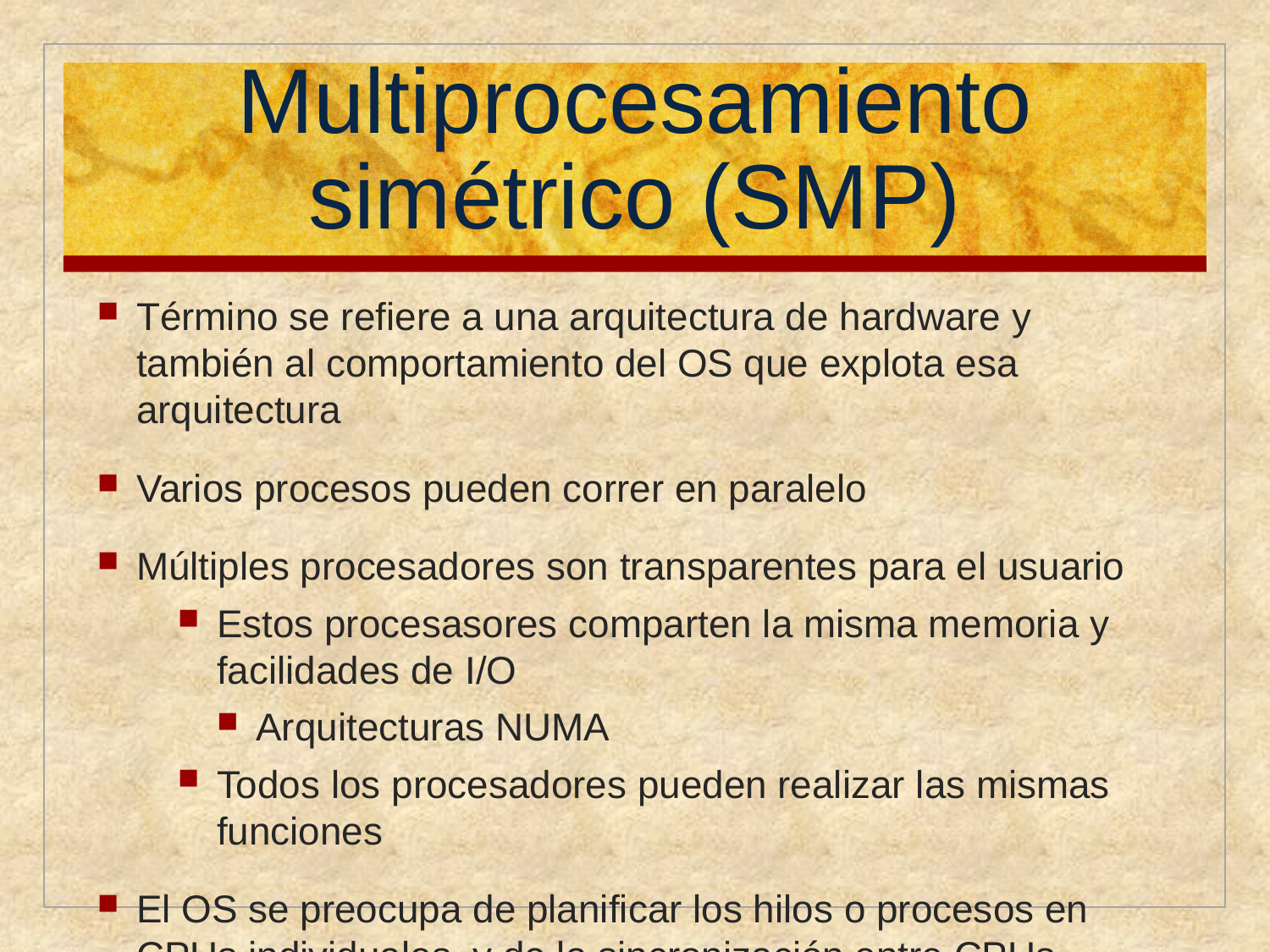

# Multiprocesamiento simétrico (SMP)
Término se refiere a una arquitectura de hardware y también al comportamiento del OS que explota esa arquitectura
Varios procesos pueden correr en paralelo
Múltiples procesadores son transparentes para el usuario
Estos procesasores comparten la misma memoria y facilidades de I/O
Arquitecturas NUMA
Todos los procesadores pueden realizar las mismas funciones
El OS se preocupa de planificar los hilos o procesos en CPUs individuales, y de la sincronización entre CPUs